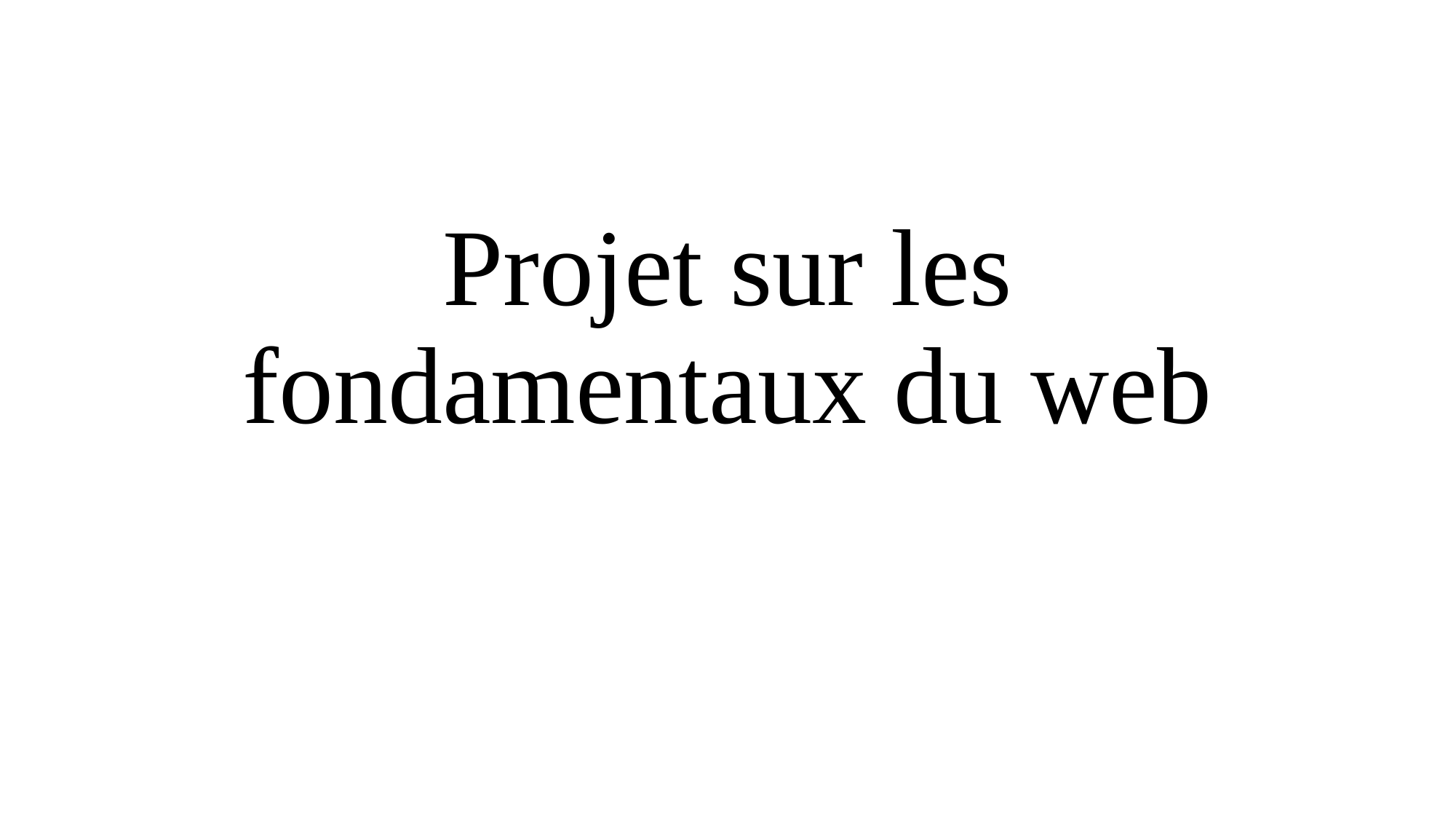

# Projet sur les fondamentaux du web